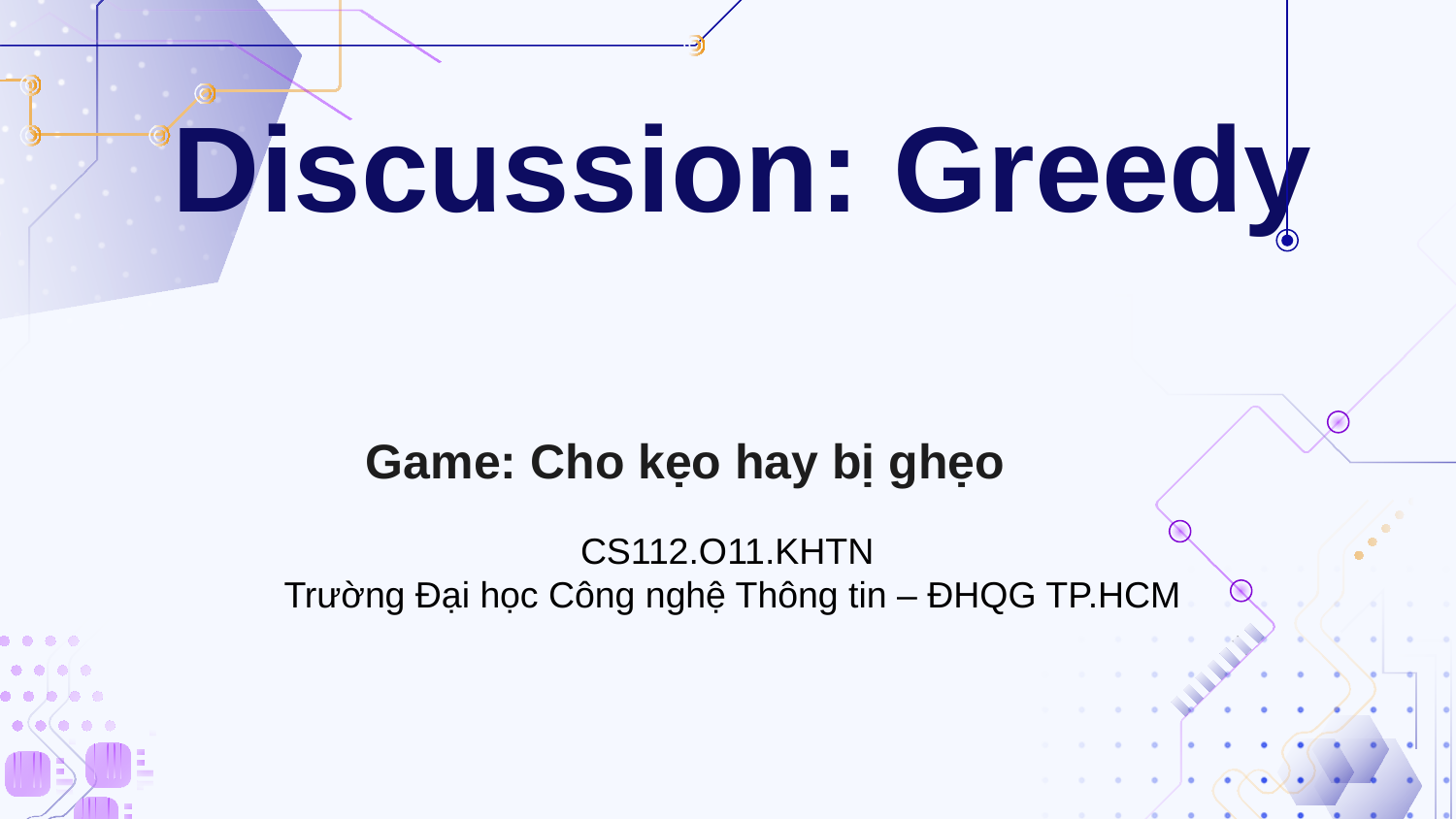

# Discussion: Greedy

Game: Cho kẹo hay bị ghẹo
CS112.O11.KHTN
Trường Đại học Công nghệ Thông tin – ĐHQG TP.HCM